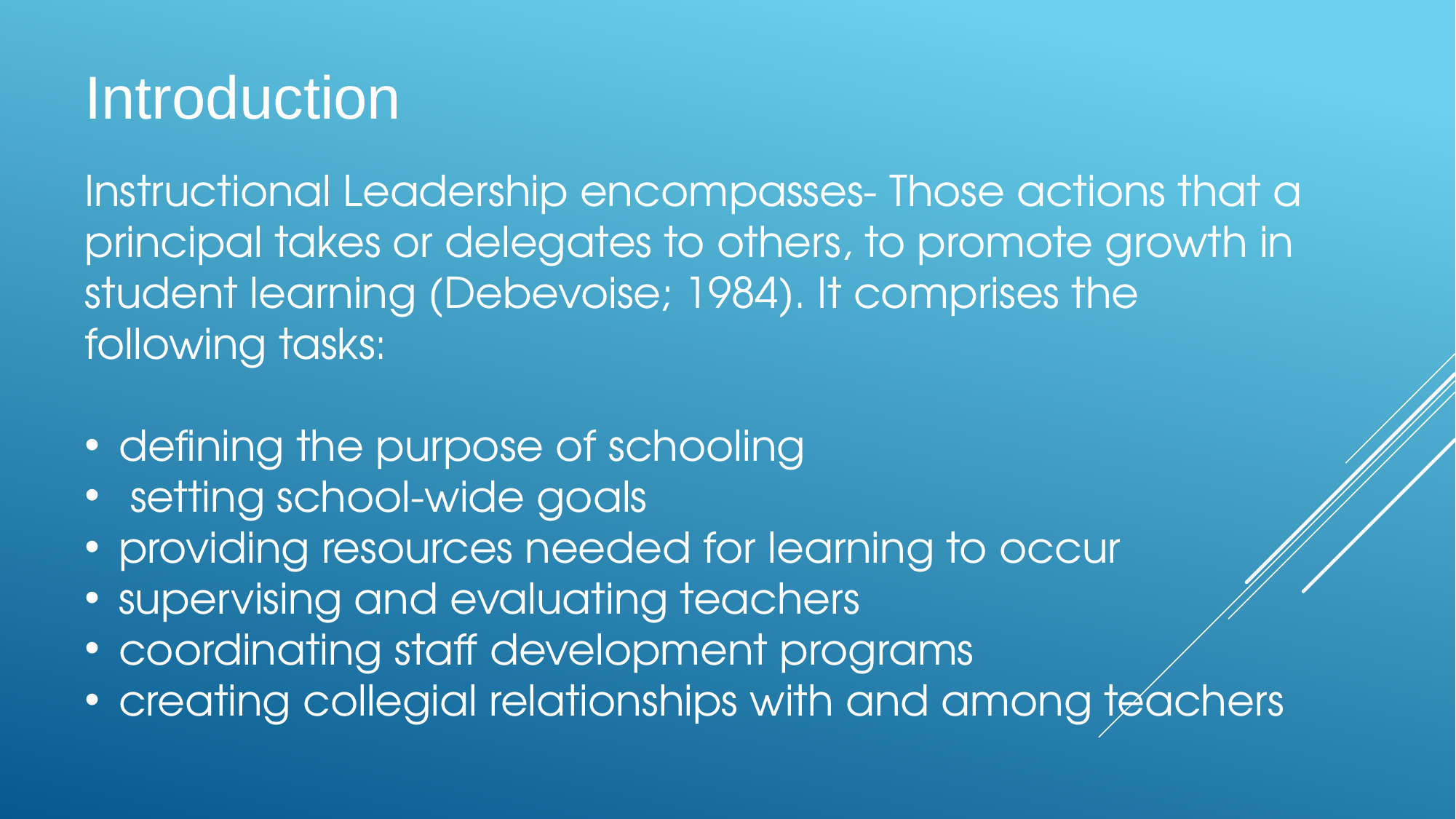

Introduction

Instructional Leadership encompasses- Those actions that a principal takes or delegates to others, to promote growth in student learning (Debevoise; 1984). It comprises the following tasks:

defining the purpose of schooling
 setting school-wide goals
providing resources needed for learning to occur
supervising and evaluating teachers
coordinating staff development programs
creating collegial relationships with and among teachers